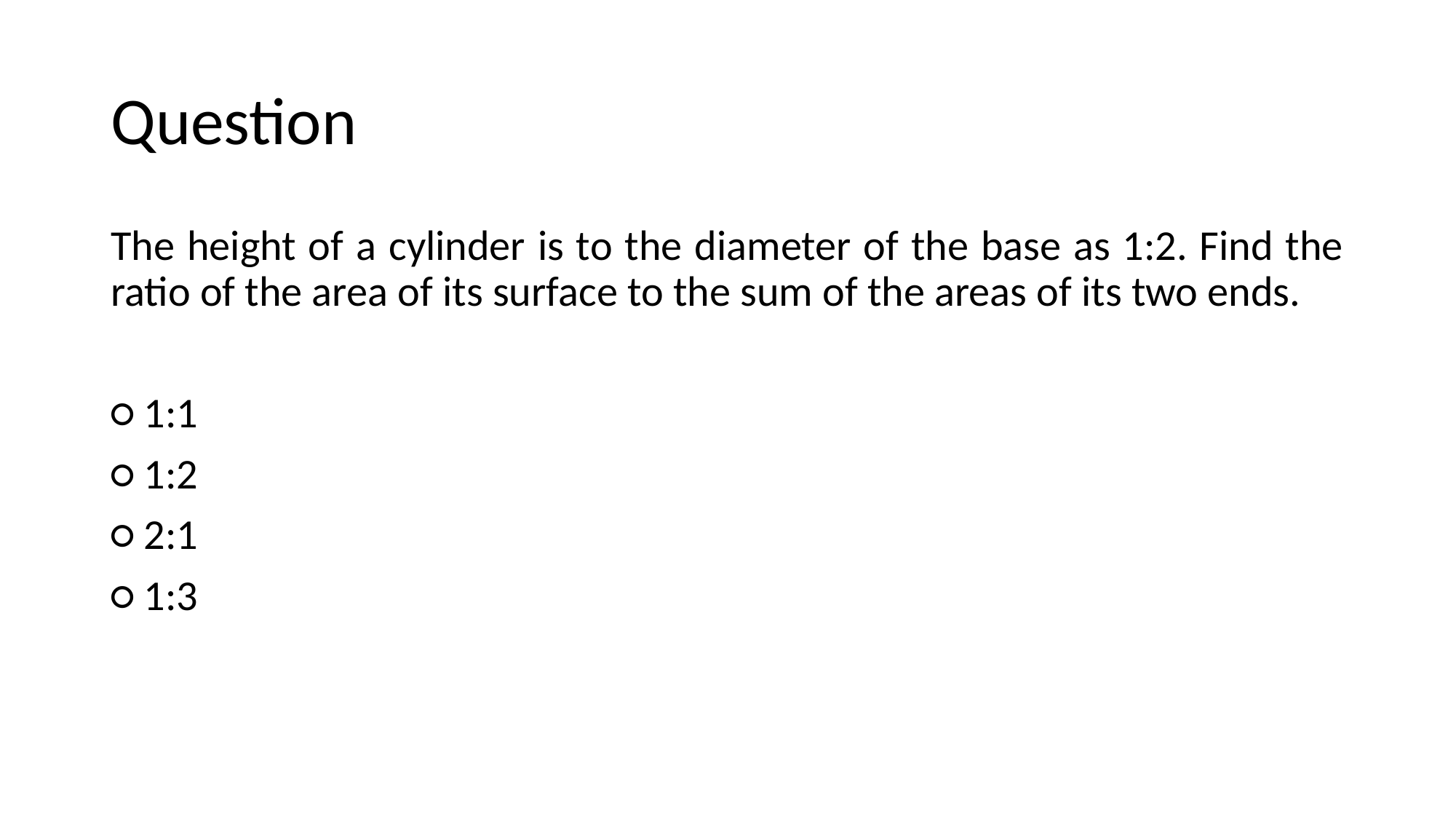

# Question
The height of a cylinder is to the diameter of the base as 1:2. Find the ratio of the area of its surface to the sum of the areas of its two ends.

○ 1:1
○ 1:2
○ 2:1
○ 1:3